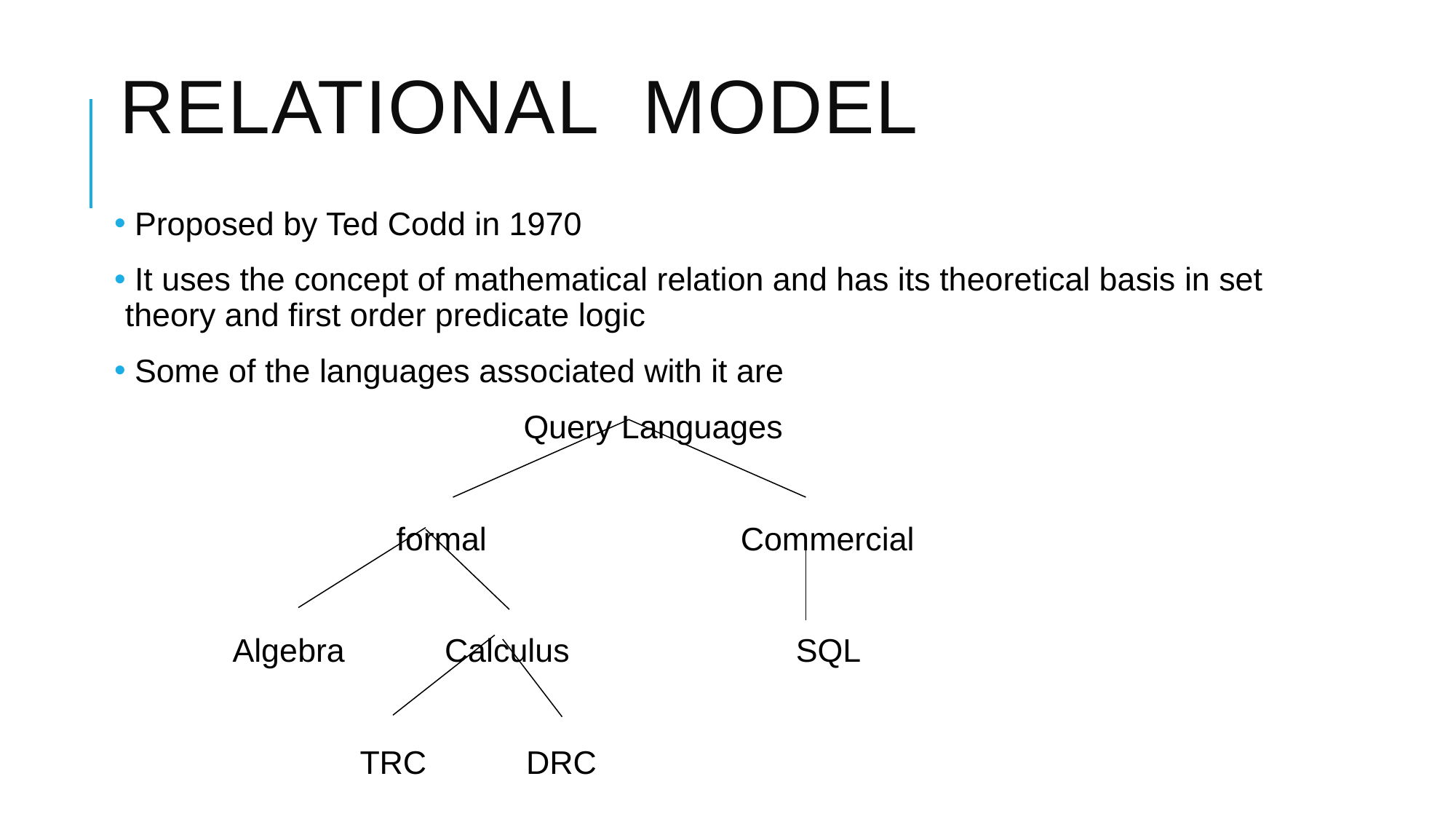

# Relational  model
 Proposed by Ted Codd in 1970
 It uses the concept of mathematical relation and has its theoretical basis in set theory and first order predicate logic
 Some of the languages associated with it are
                                             Query Languages

                               formal                            Commercial

             Algebra           Calculus                         SQL

                           TRC           DRC